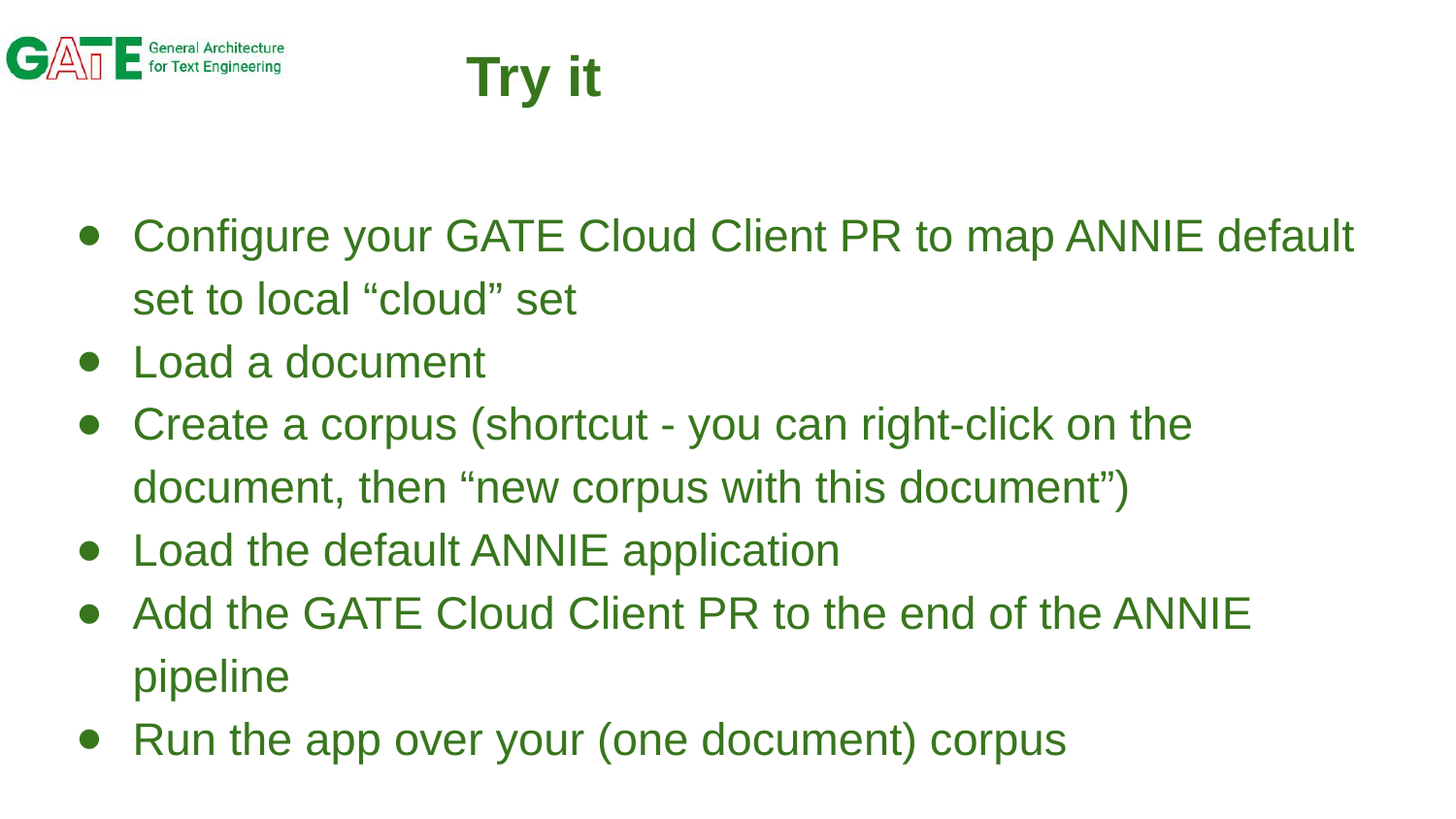

# Try it
Configure your GATE Cloud Client PR to map ANNIE default set to local “cloud” set
Load a document
Create a corpus (shortcut - you can right-click on the document, then “new corpus with this document”)
Load the default ANNIE application
Add the GATE Cloud Client PR to the end of the ANNIE pipeline
Run the app over your (one document) corpus